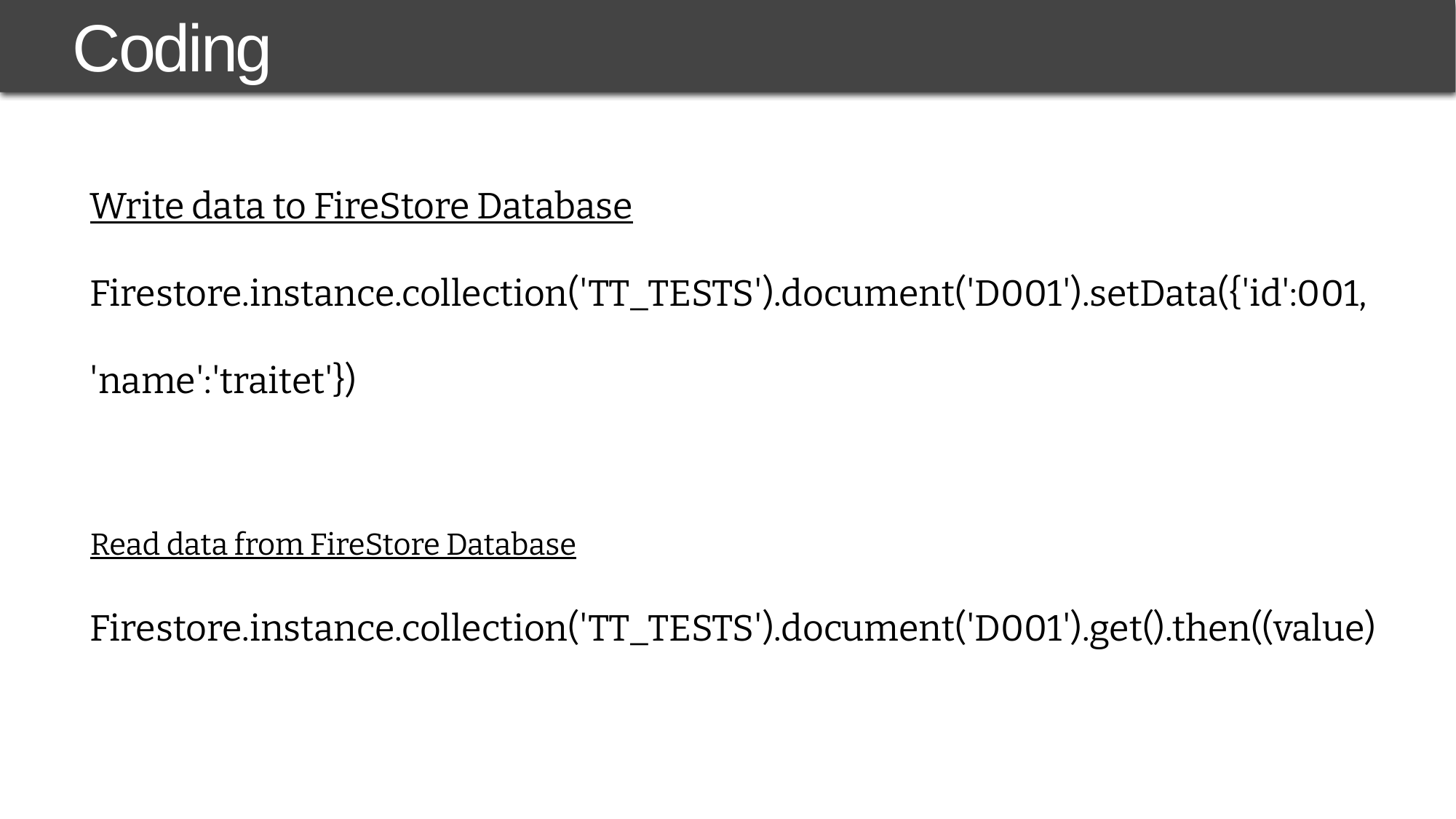

# Coding
Write data to FireStore Database
Firestore.instance.collection('TT_TESTS').document('D001').setData({'id':001, 'name':'traitet'})

Read data from FireStore Database
Firestore.instance.collection('TT_TESTS').document('D001').get().then((value)